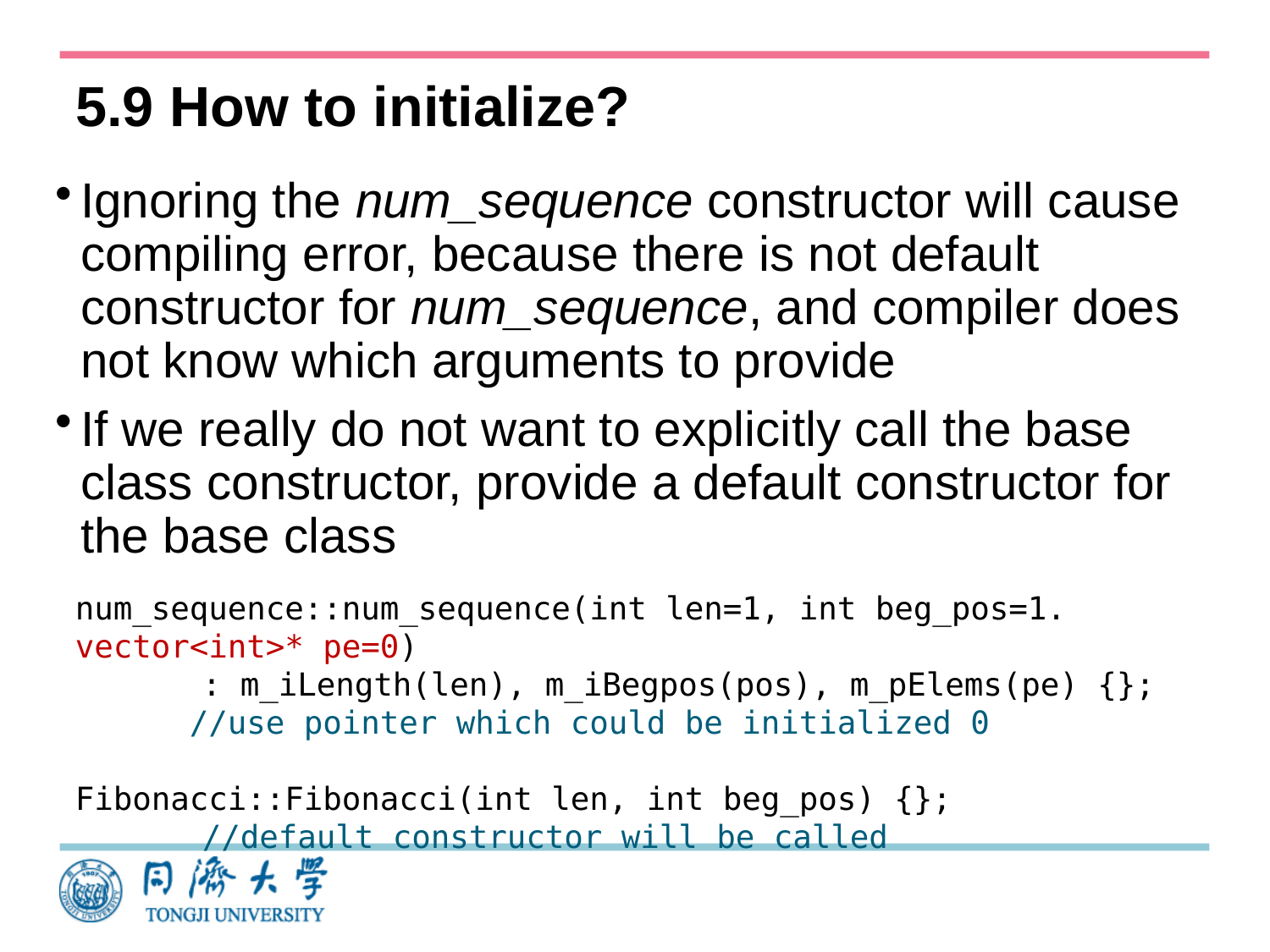

# 5.9 How to initialize?
Ignoring the num_sequence constructor will cause compiling error, because there is not default constructor for num_sequence, and compiler does not know which arguments to provide
If we really do not want to explicitly call the base class constructor, provide a default constructor for the base class
num_sequence::num_sequence(int len=1, int beg_pos=1. vector<int>* pe=0)
	: m_iLength(len), m_iBegpos(pos), m_pElems(pe) {};
      //use pointer which could be initialized 0

Fibonacci::Fibonacci(int len, int beg_pos) {};
	//default constructor will be called